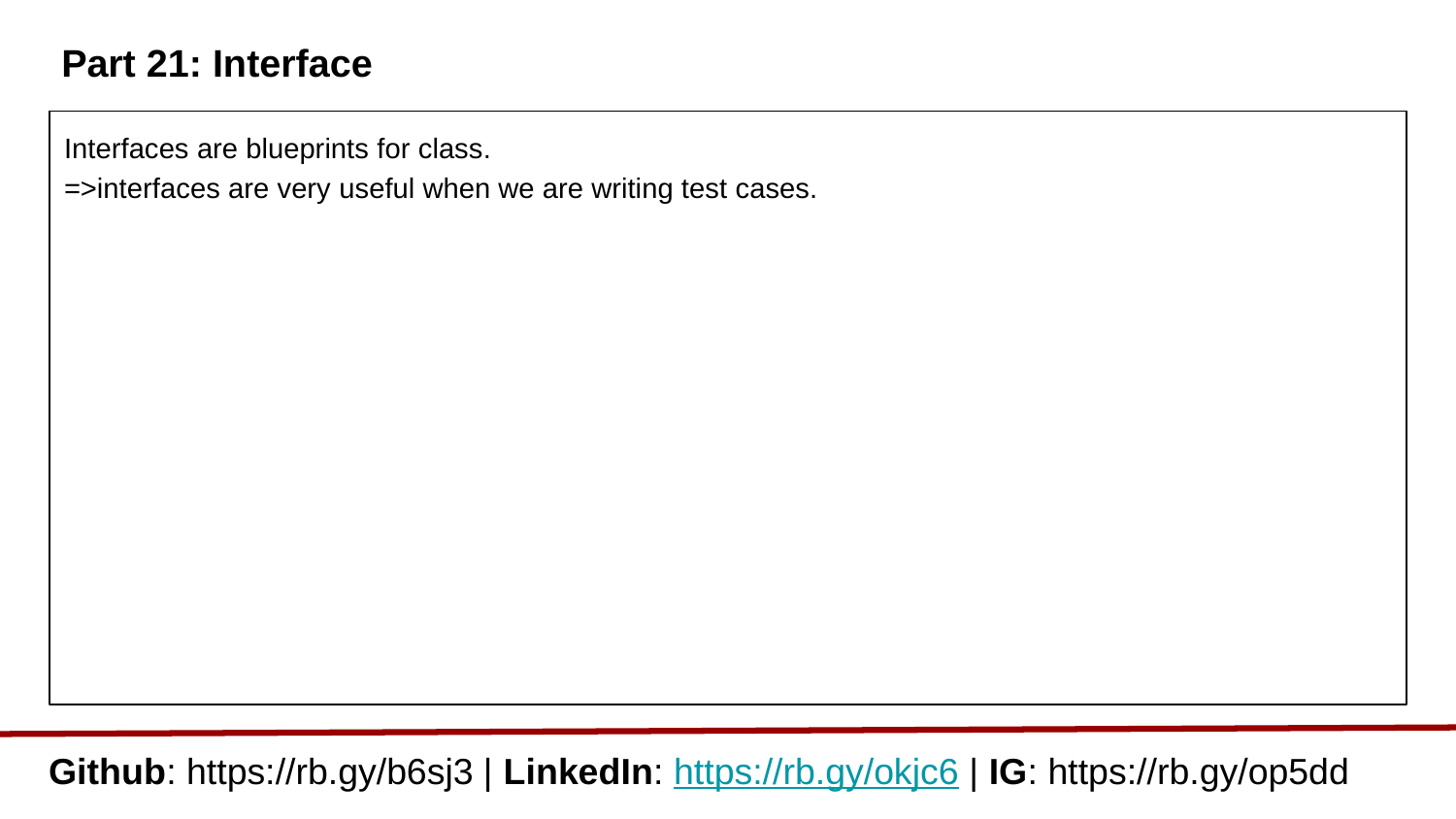

# Part 21: Interface
Interfaces are blueprints for class.
=>interfaces are very useful when we are writing test cases.

Github: https://rb.gy/b6sj3 | LinkedIn: https://rb.gy/okjc6 | IG: https://rb.gy/op5dd